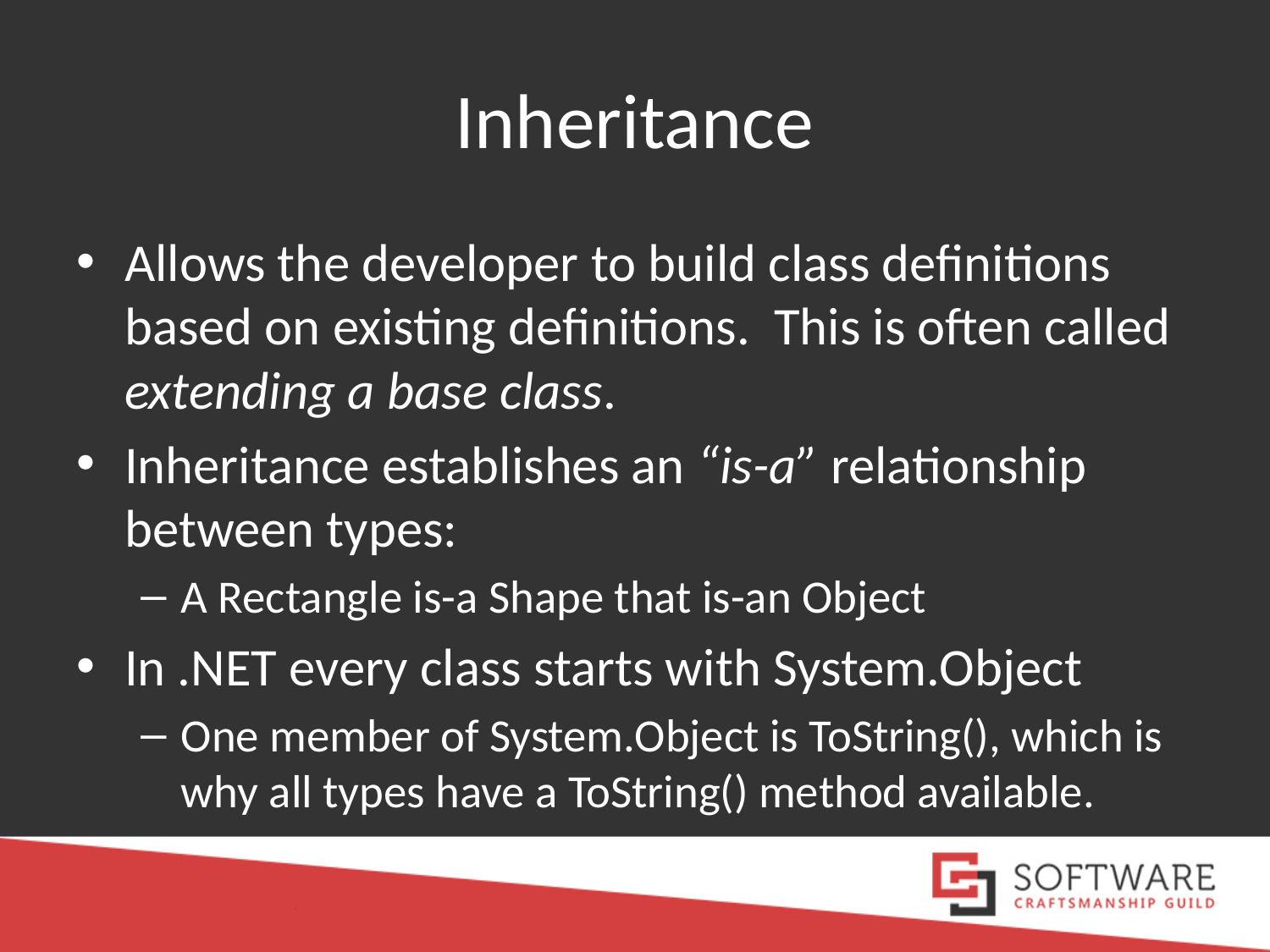

# Inheritance
Allows the developer to build class definitions based on existing definitions.  This is often called extending a base class.
Inheritance establishes an “is-a” relationship between types:
A Rectangle is-a Shape that is-an Object
In .NET every class starts with System.Object
One member of System.Object is ToString(), which is why all types have a ToString() method available.